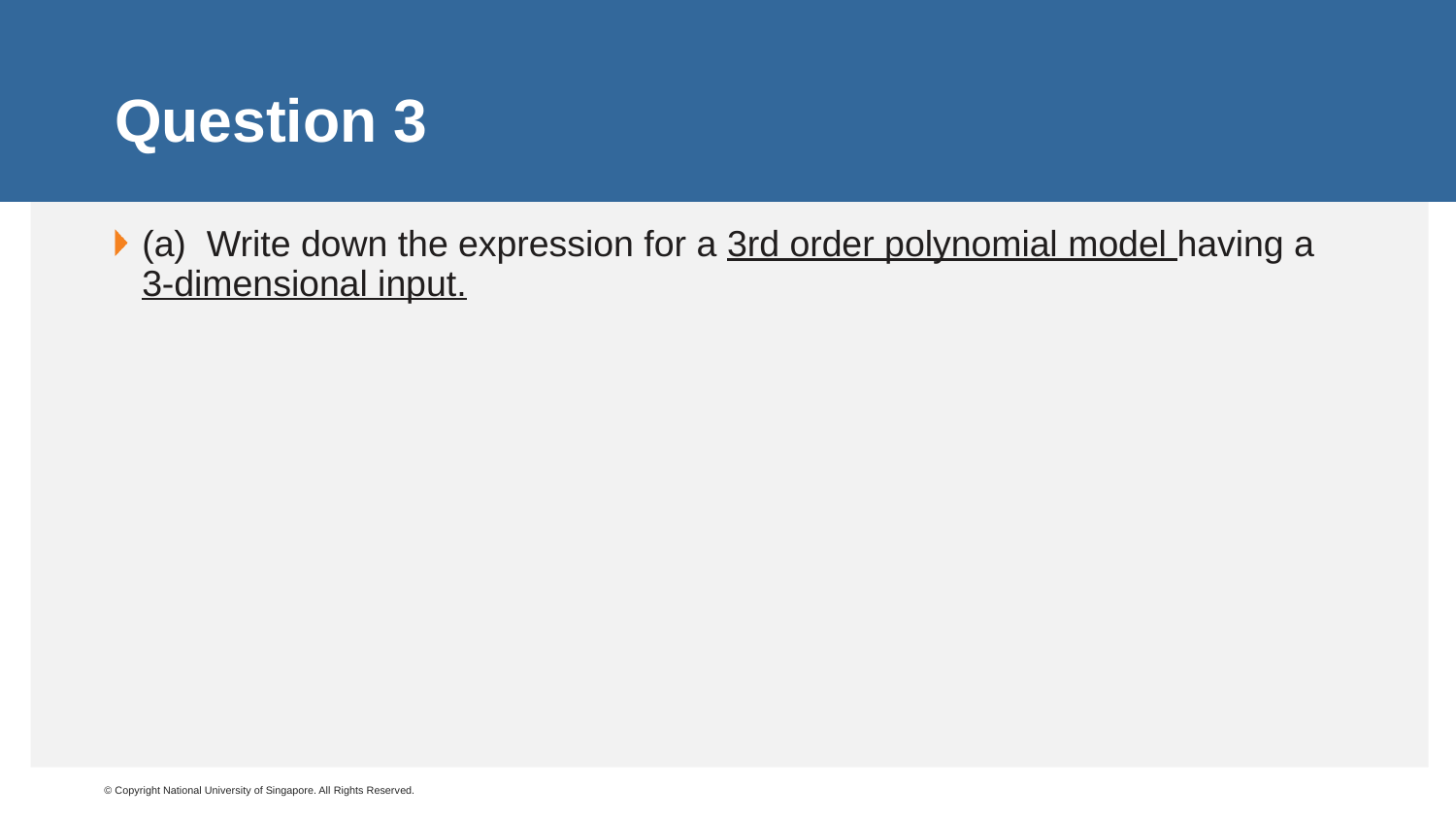

# Question 3
(a)  Write down the expression for a 3rd order polynomial model having a 3-dimensional input.